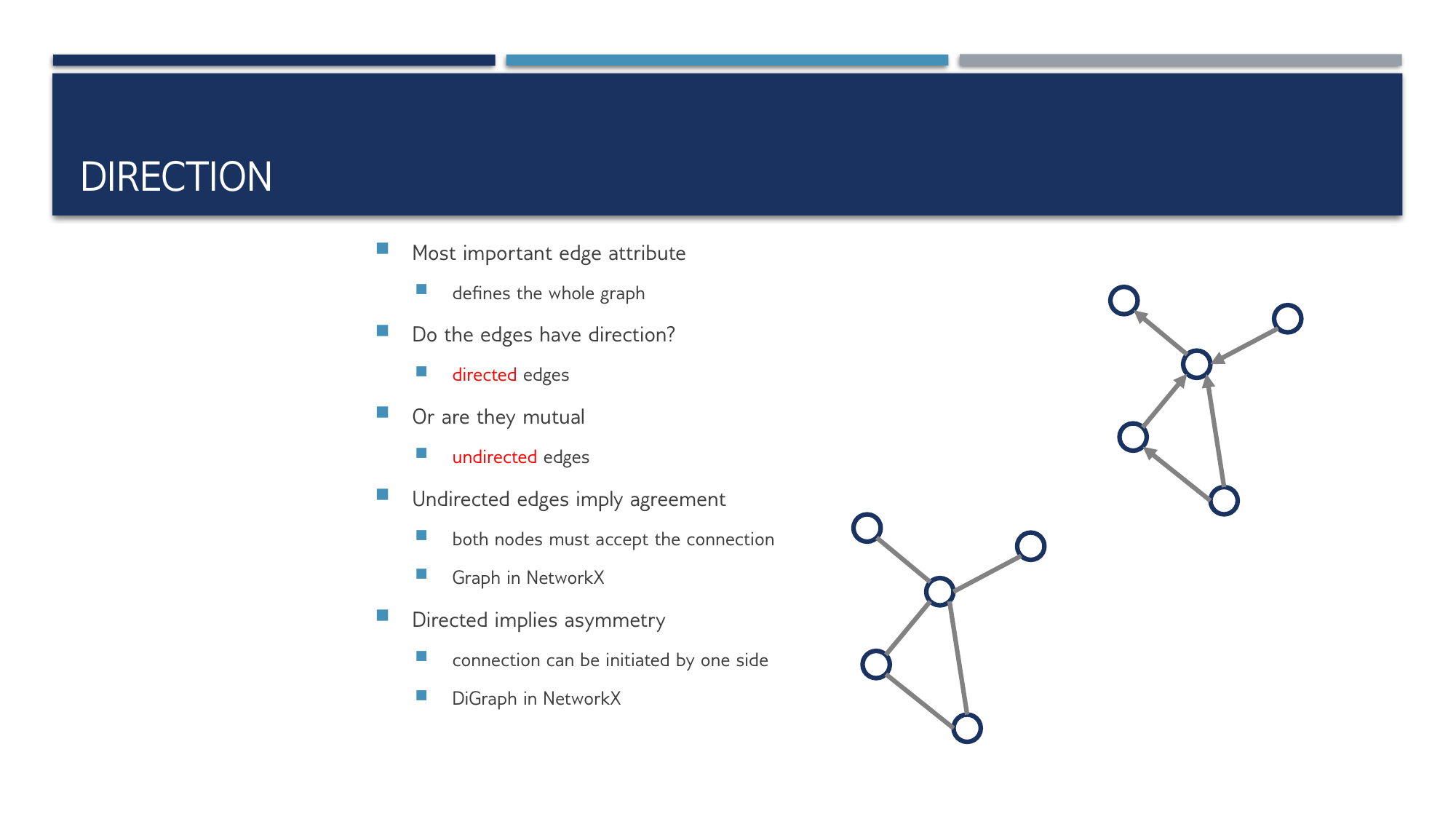

# Direction
Most important edge attribute
defines the whole graph
Do the edges have direction?
directed edges
Or are they mutual
undirected edges
Undirected edges imply agreement
both nodes must accept the connection
Graph in NetworkX
Directed implies asymmetry
connection can be initiated by one side
DiGraph in NetworkX